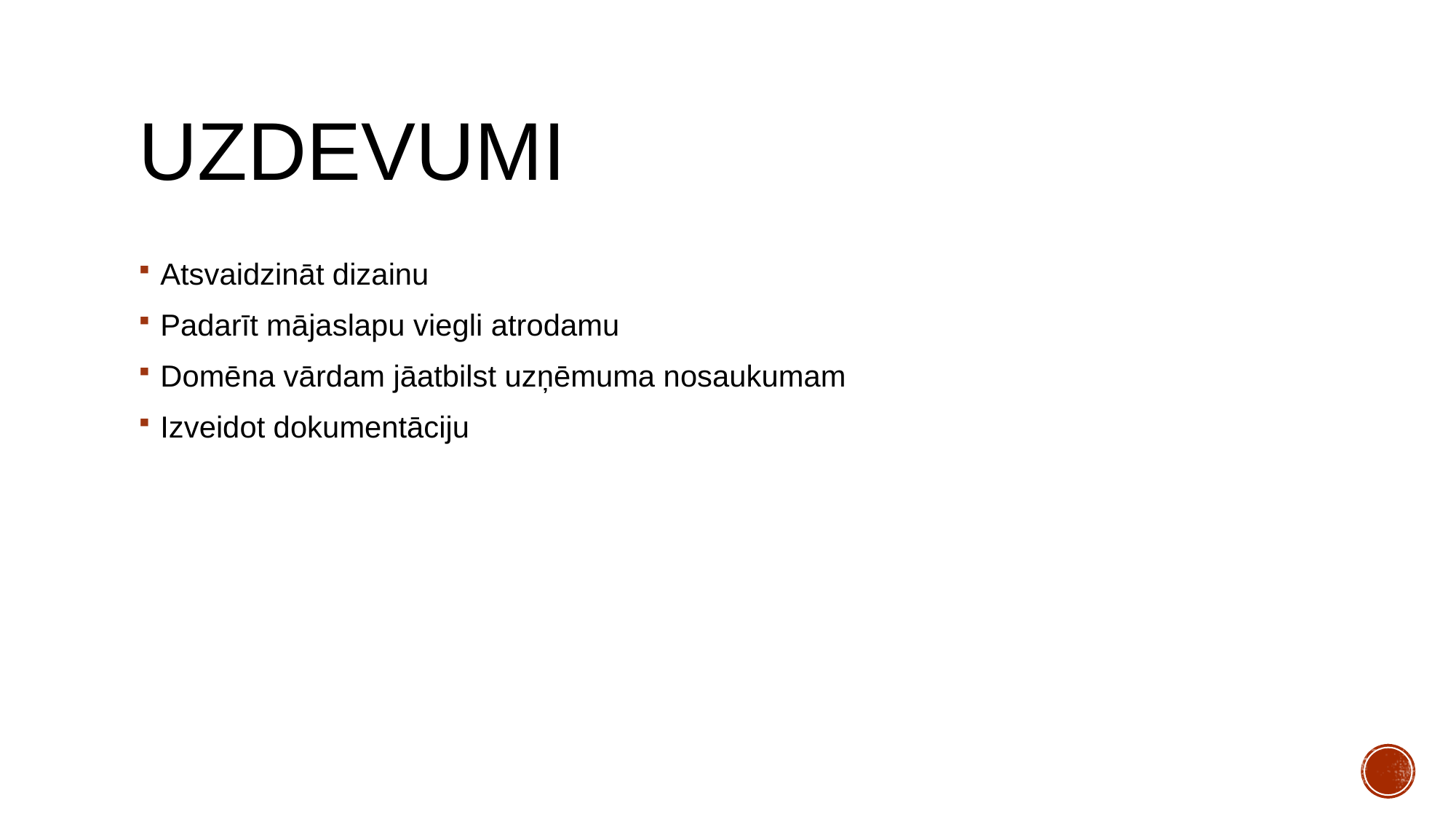

# Uzdevumi
Atsvaidzināt dizainu
Padarīt mājaslapu viegli atrodamu
Domēna vārdam jāatbilst uzņēmuma nosaukumam
Izveidot dokumentāciju